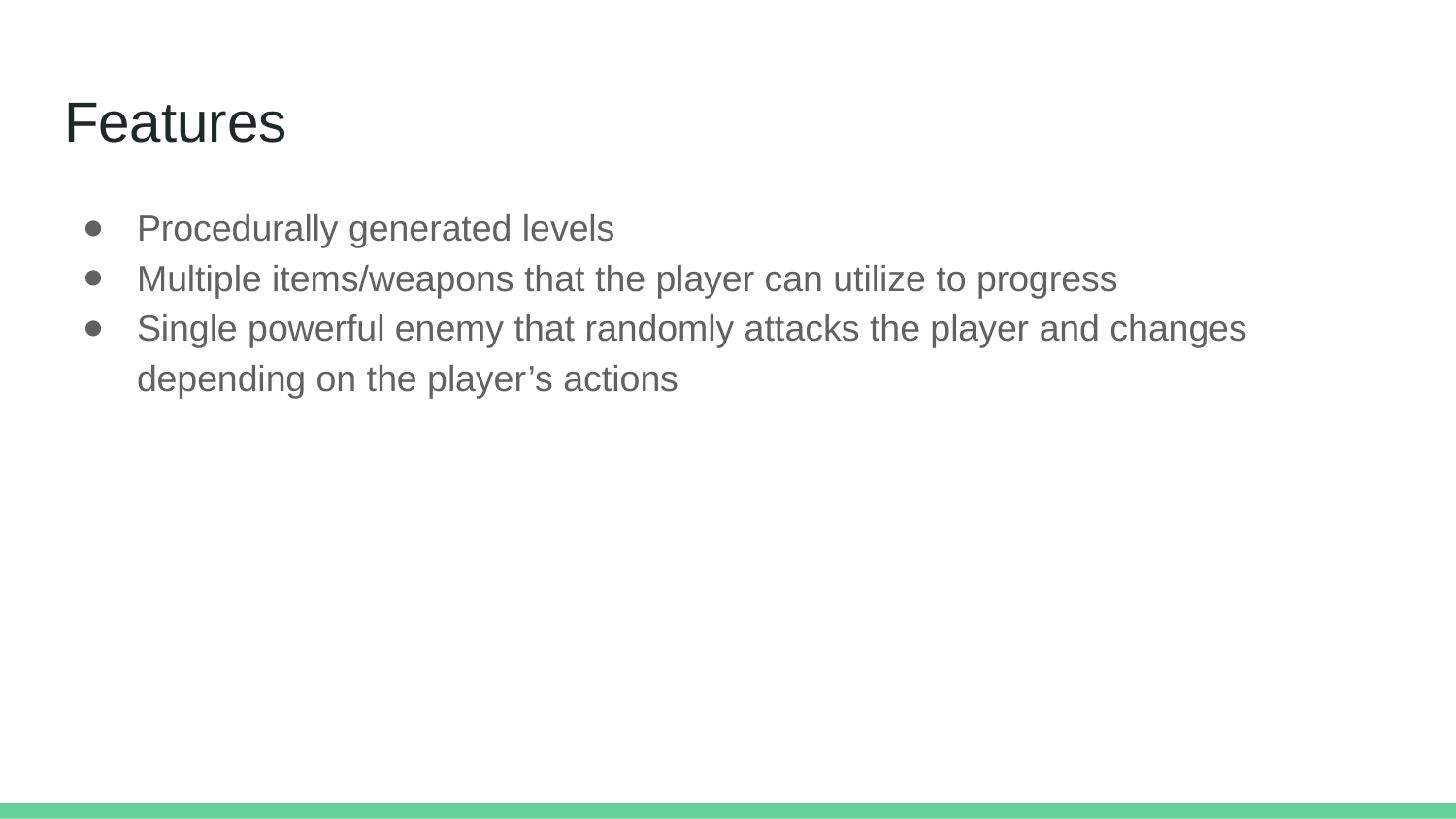

# Features
Procedurally generated levels
Multiple items/weapons that the player can utilize to progress
Single powerful enemy that randomly attacks the player and changes depending on the player’s actions